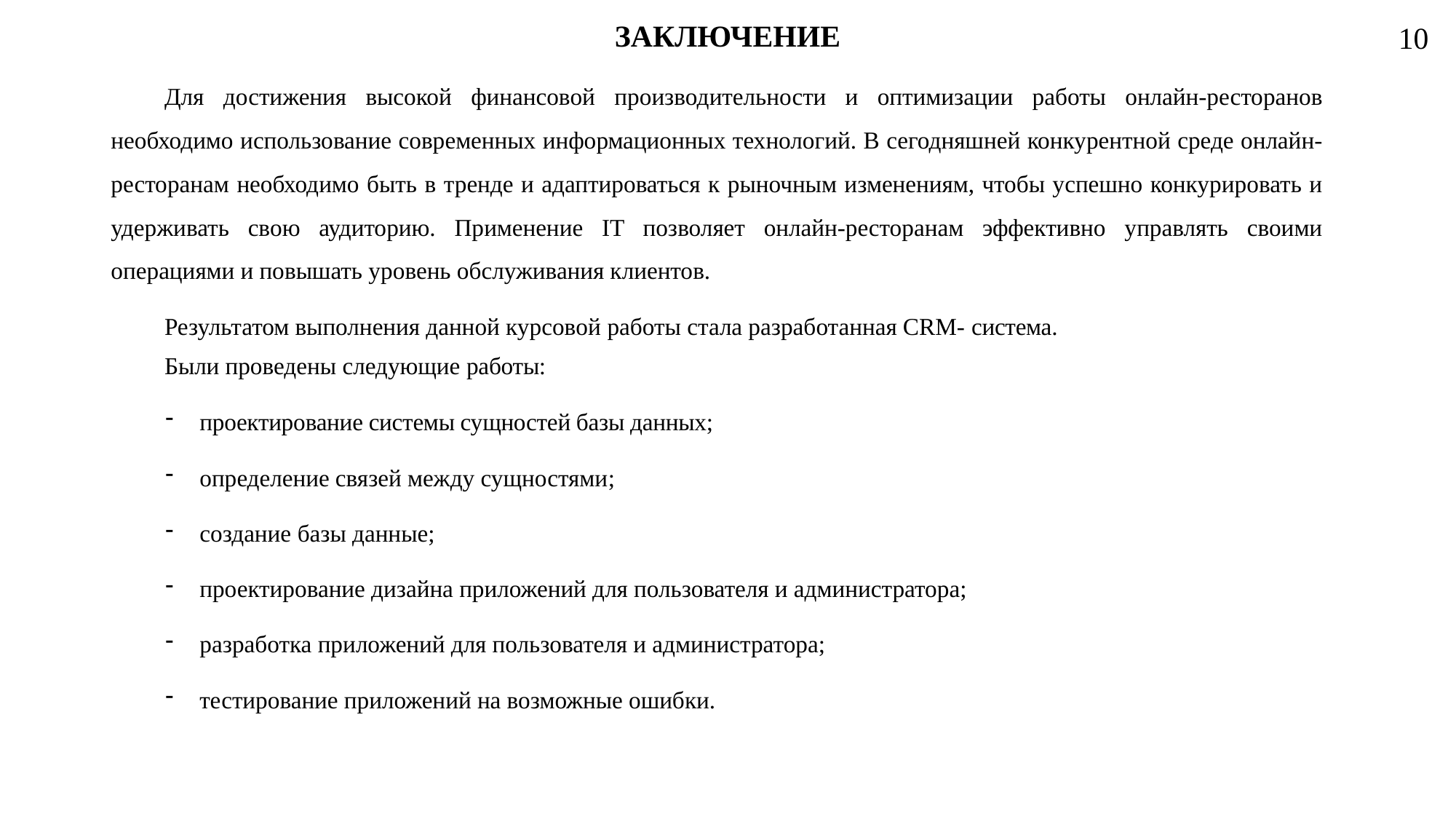

# ЗАКЛЮЧЕНИЕ
10
Для достижения высокой финансовой производительности и оптимизации работы онлайн-ресторанов необходимо использование современных информационных технологий. В сегодняшней конкурентной среде онлайн-ресторанам необходимо быть в тренде и адаптироваться к рыночным изменениям, чтобы успешно конкурировать и удерживать свою аудиторию. Применение IT позволяет онлайн-ресторанам эффективно управлять своими операциями и повышать уровень обслуживания клиентов.
Результатом выполнения данной курсовой работы стала разработанная CRM- система.
Были проведены следующие работы:
проектирование системы сущностей базы данных;
определение связей между сущностями;
создание базы данные;
проектирование дизайна приложений для пользователя и администратора;
разработка приложений для пользователя и администратора;
тестирование приложений на возможные ошибки.